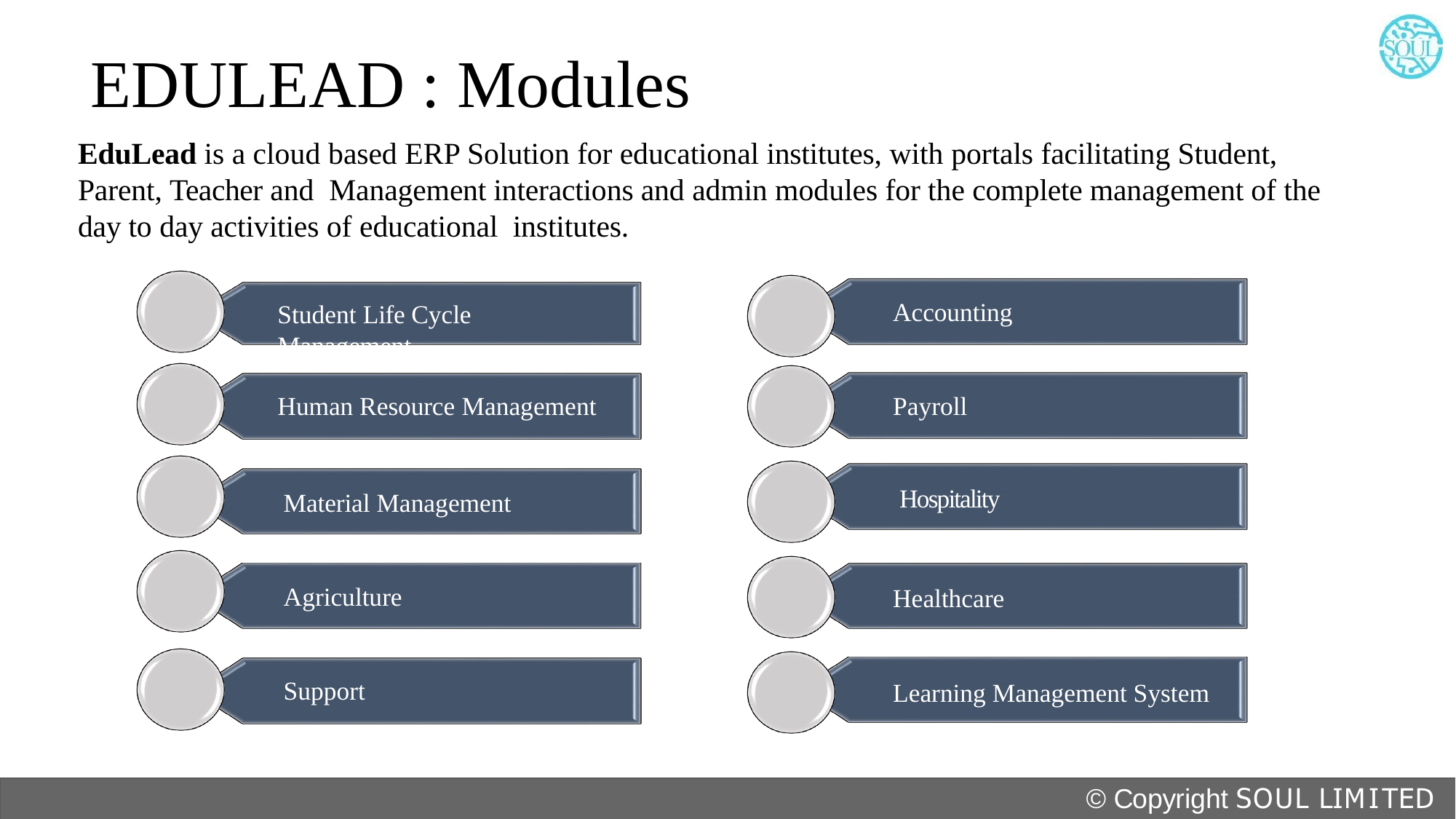

EDULEAD : Modules
EduLead is a cloud based ERP Solution for educational institutes, with portals facilitating Student, Parent, Teacher and  Management interactions and admin modules for the complete management of the day to day activities of educational  institutes.

Accounting
Student Life Cycle Management

Payroll
Human Resource Management

 Hospitality
Material Management

Agriculture
Healthcare

Support
Learning Management System

© Copyright SOUL LIMITED